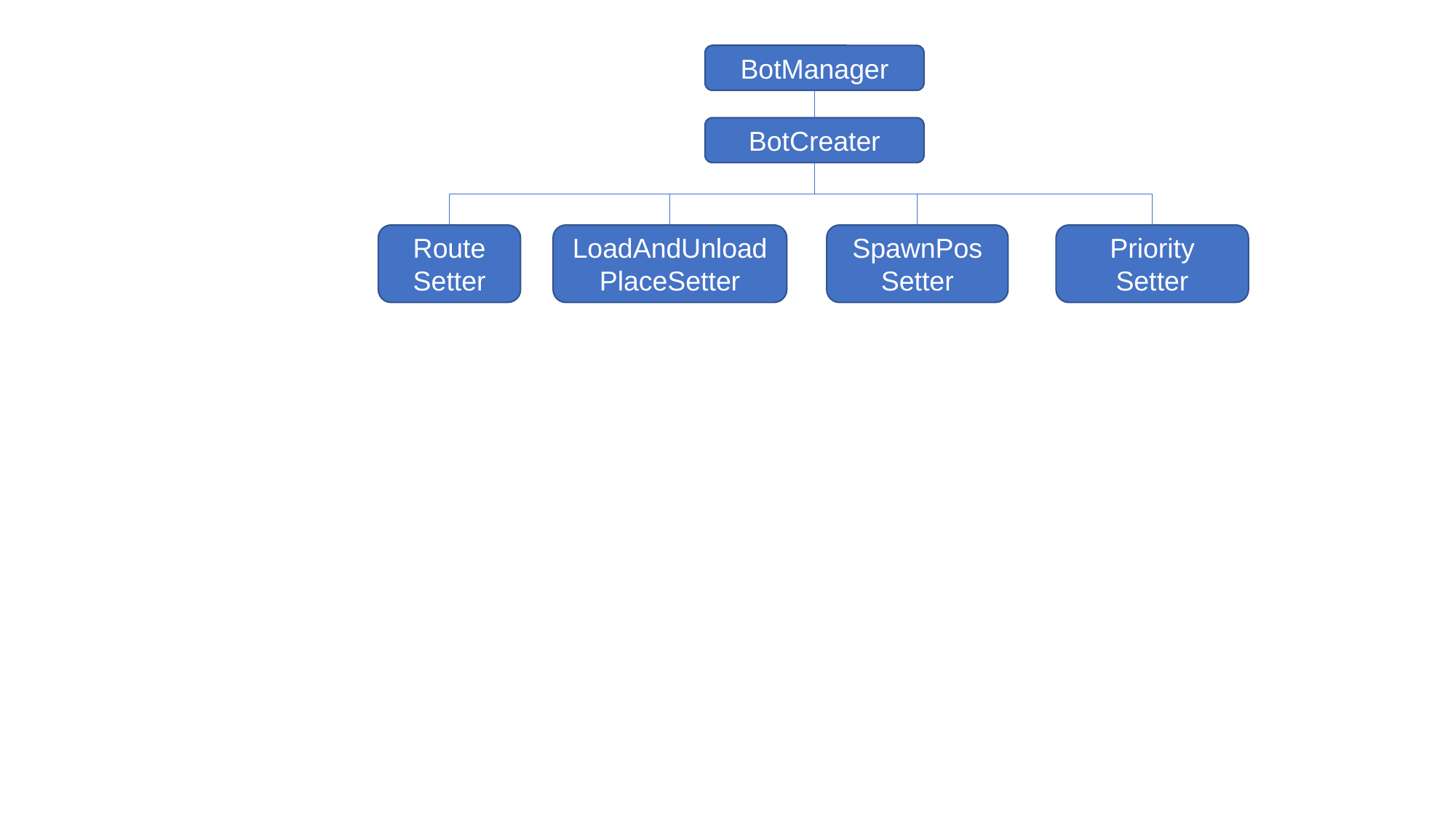

BotManager
BotCreater
SpawnPos
Setter
Priority Setter
LoadAndUnloadPlaceSetter
Route Setter